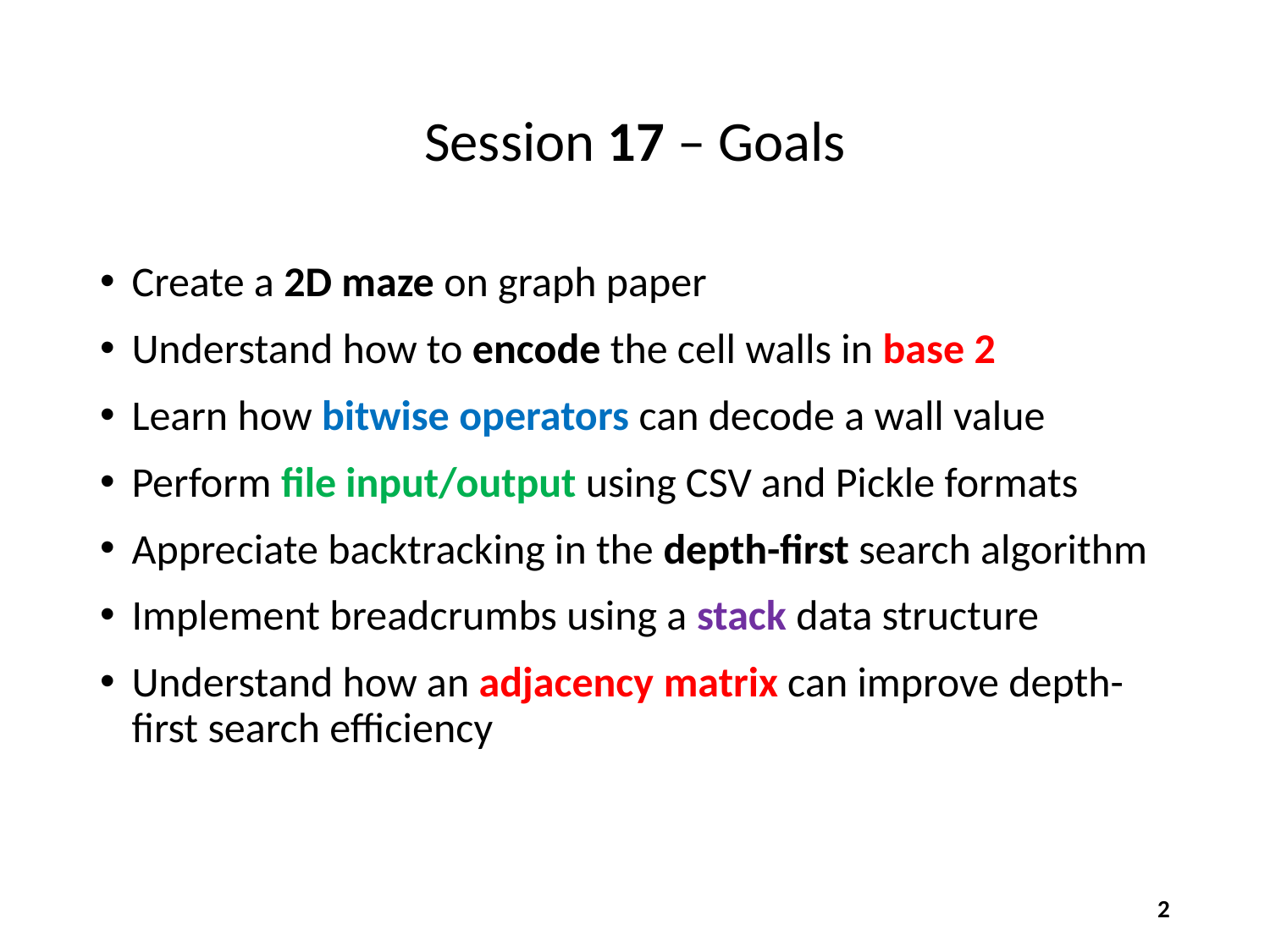

# Session 17 – Goals
Create a 2D maze on graph paper
Understand how to encode the cell walls in base 2
Learn how bitwise operators can decode a wall value
Perform file input/output using CSV and Pickle formats
Appreciate backtracking in the depth-first search algorithm
Implement breadcrumbs using a stack data structure
Understand how an adjacency matrix can improve depth-first search efficiency
2